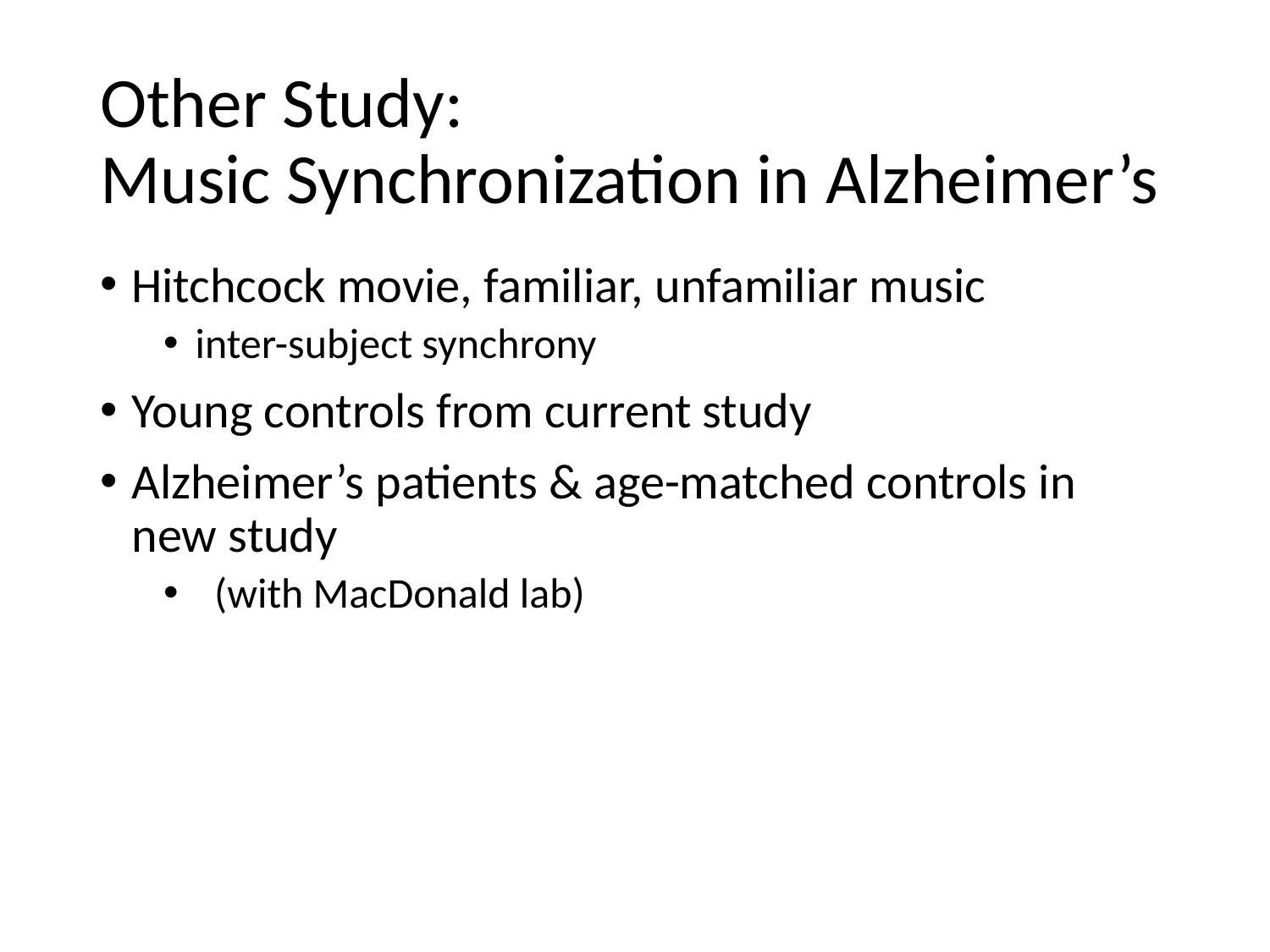

# Other Study: Music Synchronization in Alzheimer’s
Hitchcock movie, familiar, unfamiliar music
inter-subject synchrony
Young controls from current study
Alzheimer’s patients & age-matched controls in new study
  (with MacDonald lab)